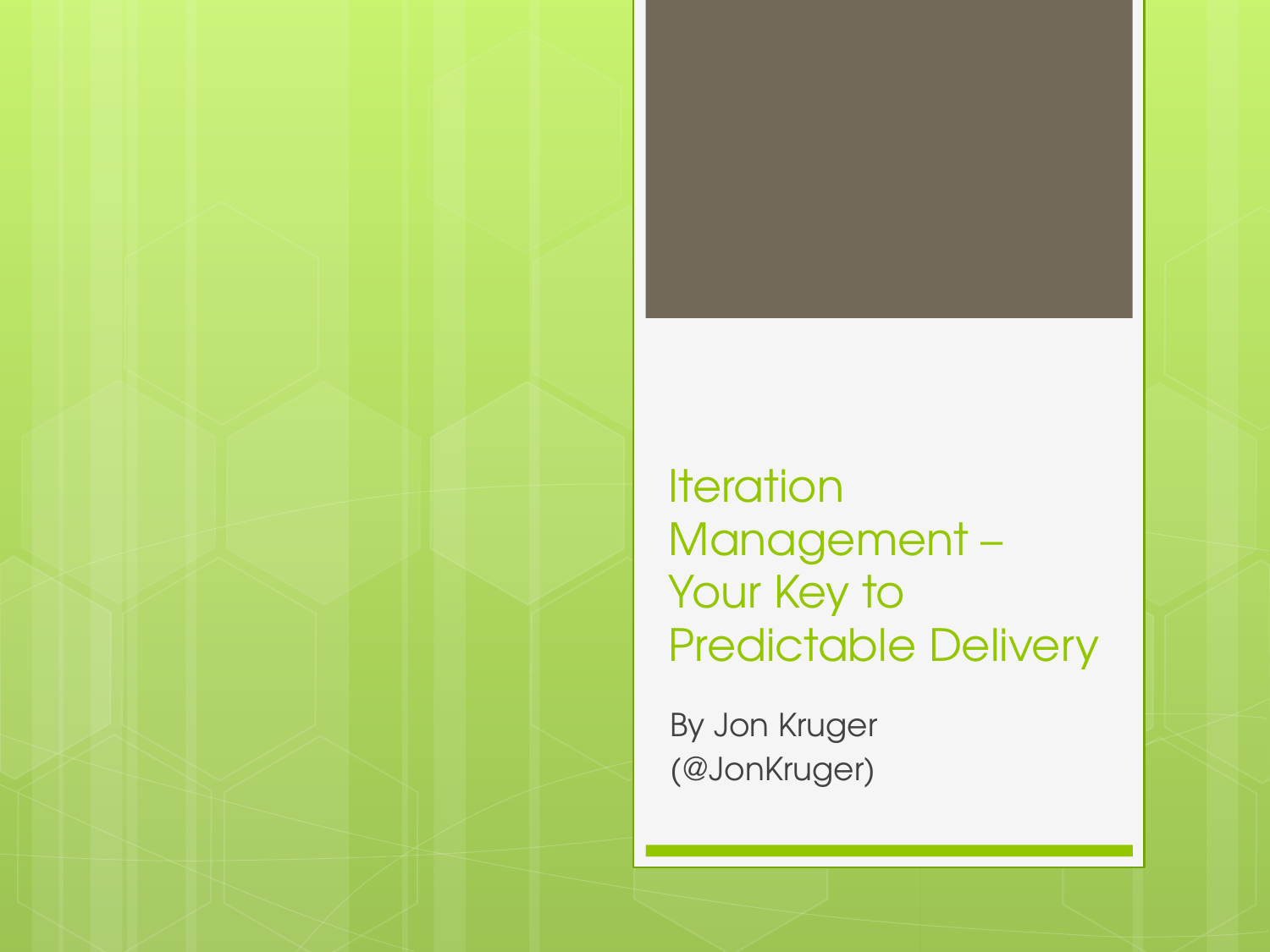

# Iteration Management – Your Key to Predictable Delivery
By Jon Kruger
(@JonKruger)